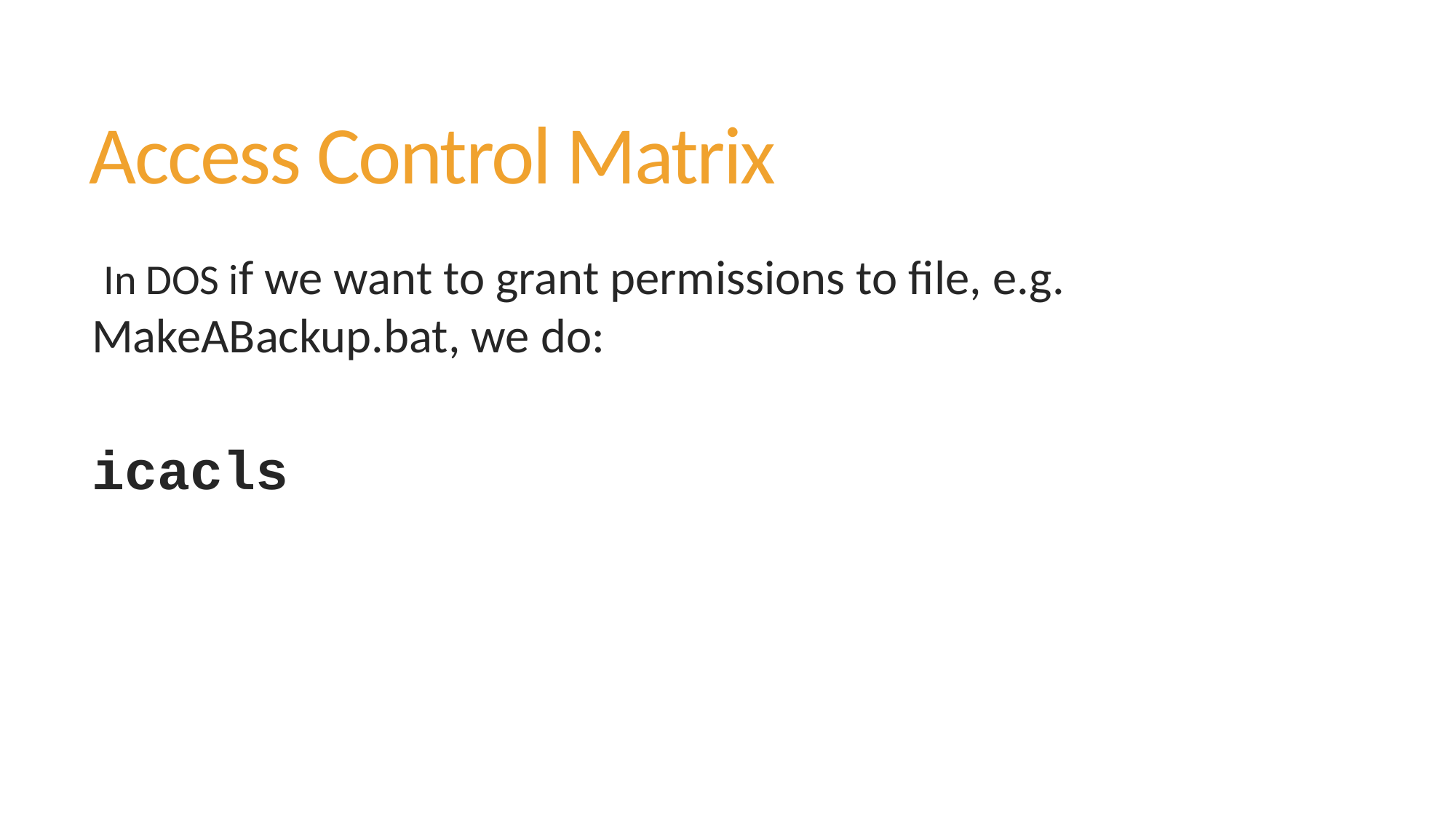

# Access Control Matrix
In DOS if we want to grant permissions to file, e.g. MakeABackup.bat, we do:

icacls